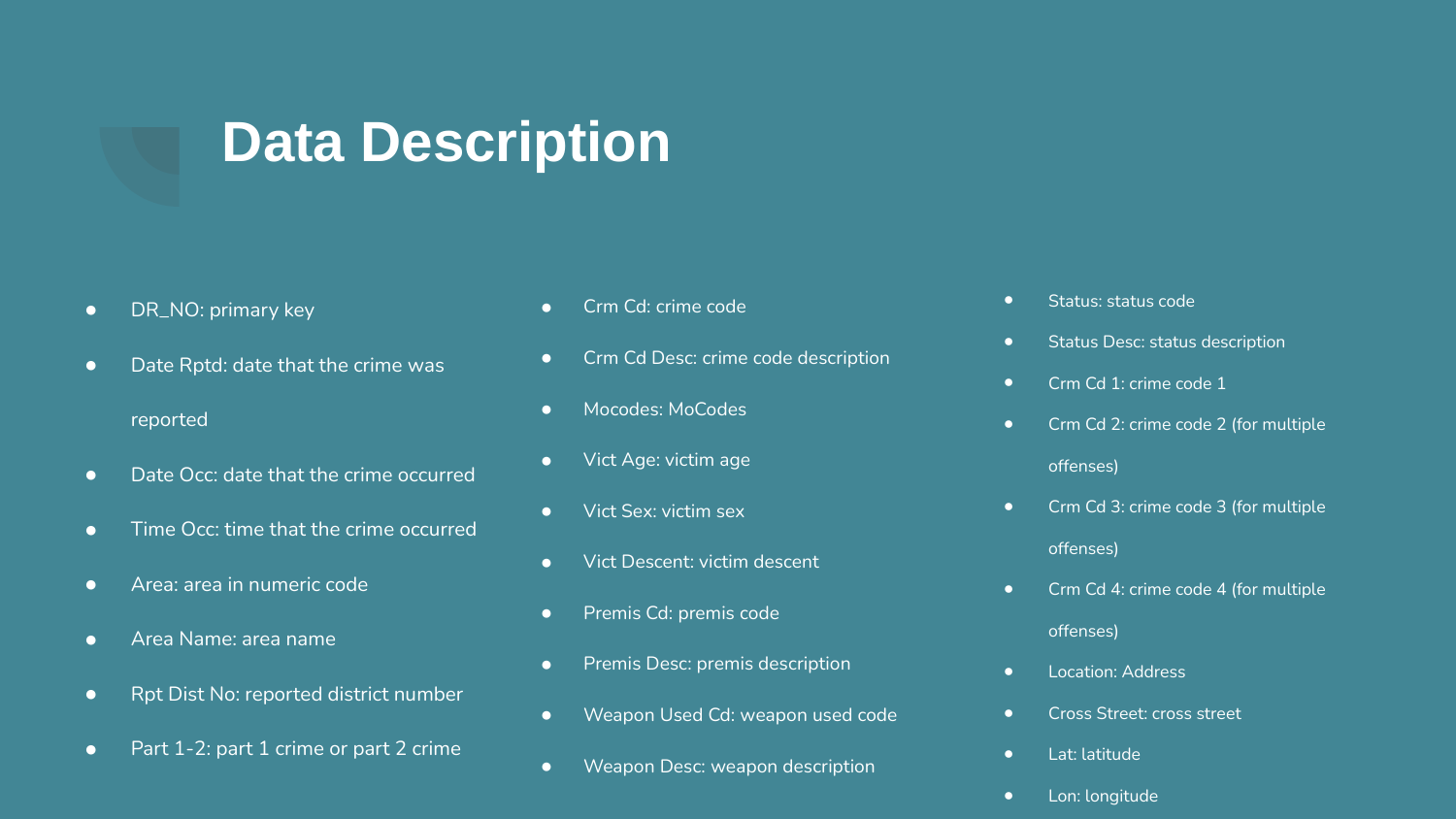

# Data Description
DR_NO: primary key
Date Rptd: date that the crime was reported
Date Occ: date that the crime occurred
Time Occ: time that the crime occurred
Area: area in numeric code
Area Name: area name
Rpt Dist No: reported district number
Part 1-2: part 1 crime or part 2 crime
Crm Cd: crime code
Crm Cd Desc: crime code description
Mocodes: MoCodes
Vict Age: victim age
Vict Sex: victim sex
Vict Descent: victim descent
Premis Cd: premis code
Premis Desc: premis description
Weapon Used Cd: weapon used code
Weapon Desc: weapon description
Status: status code
Status Desc: status description
Crm Cd 1: crime code 1
Crm Cd 2: crime code 2 (for multiple offenses)
Crm Cd 3: crime code 3 (for multiple offenses)
Crm Cd 4: crime code 4 (for multiple offenses)
Location: Address
Cross Street: cross street
Lat: latitude
Lon: longitude